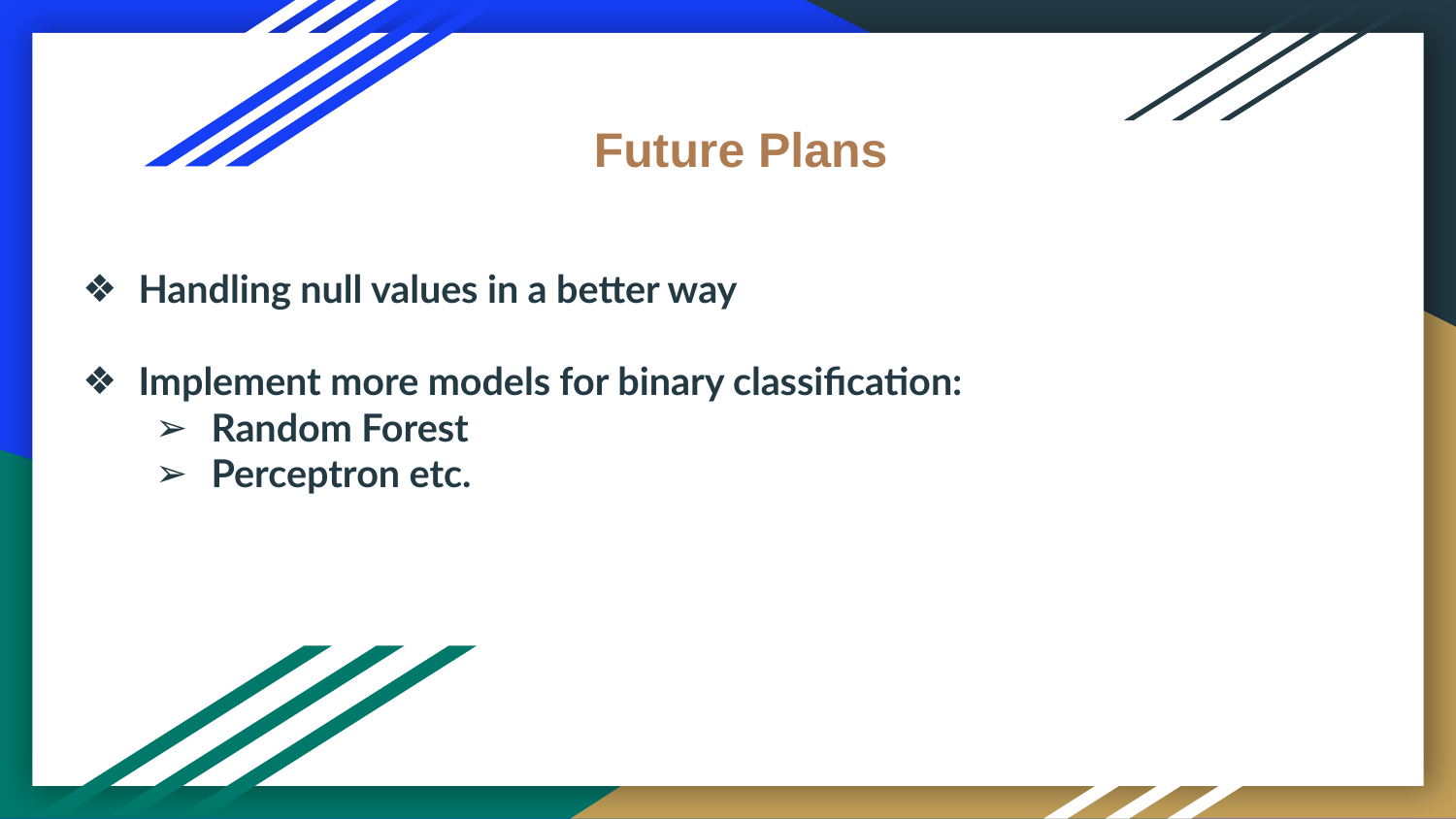

Future Plans
Handling null values in a better way

Implement more models for binary classification:
Random Forest
Perceptron etc.